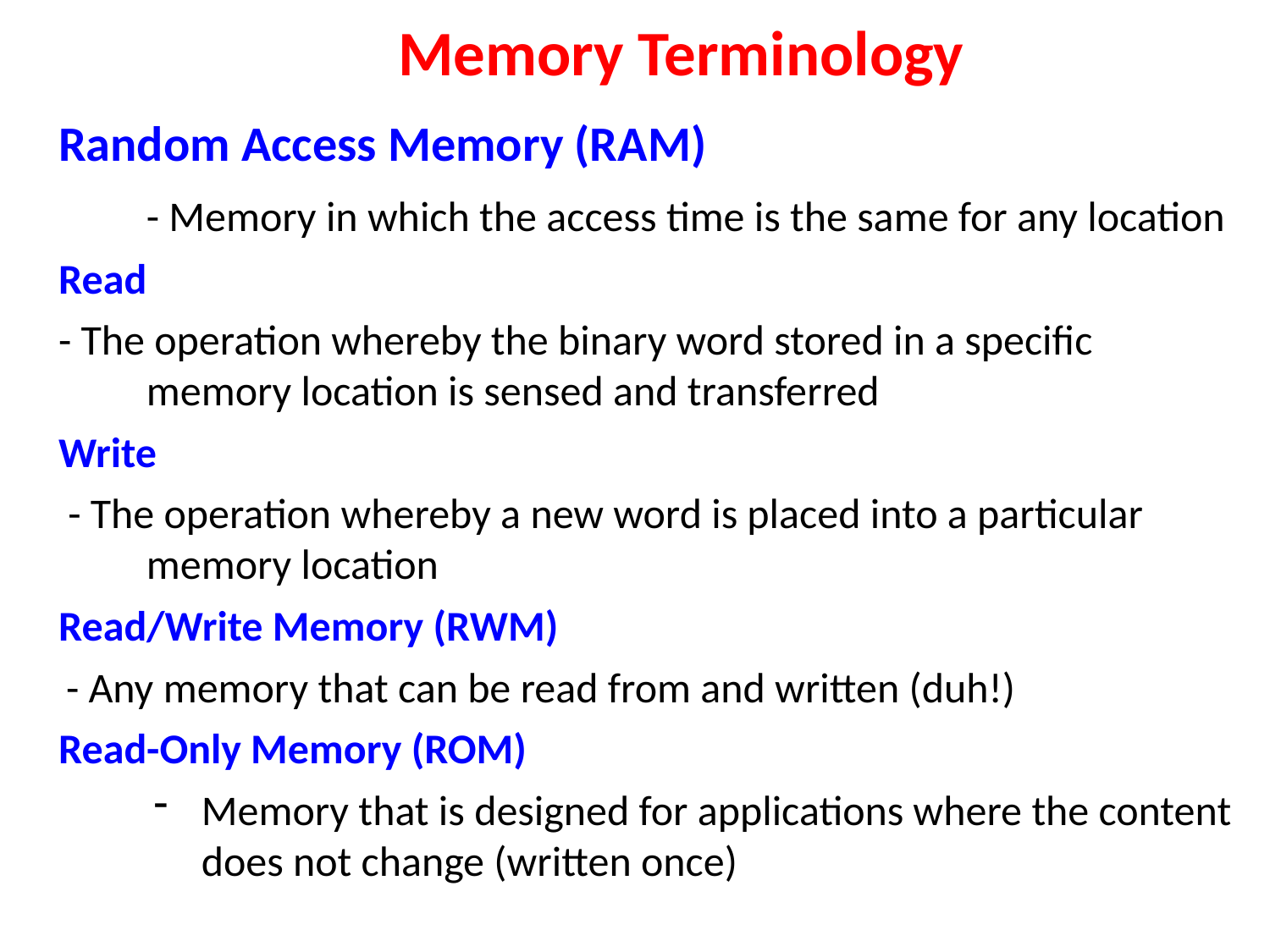

# Memory Terminology
Random Access Memory (RAM)
	- Memory in which the access time is the same for any location
Read
- The operation whereby the binary word stored in a specific memory location is sensed and transferred
Write
 - The operation whereby a new word is placed into a particular memory location
Read/Write Memory (RWM)
- Any memory that can be read from and written (duh!)
Read-Only Memory (ROM)
Memory that is designed for applications where the content does not change (written once)